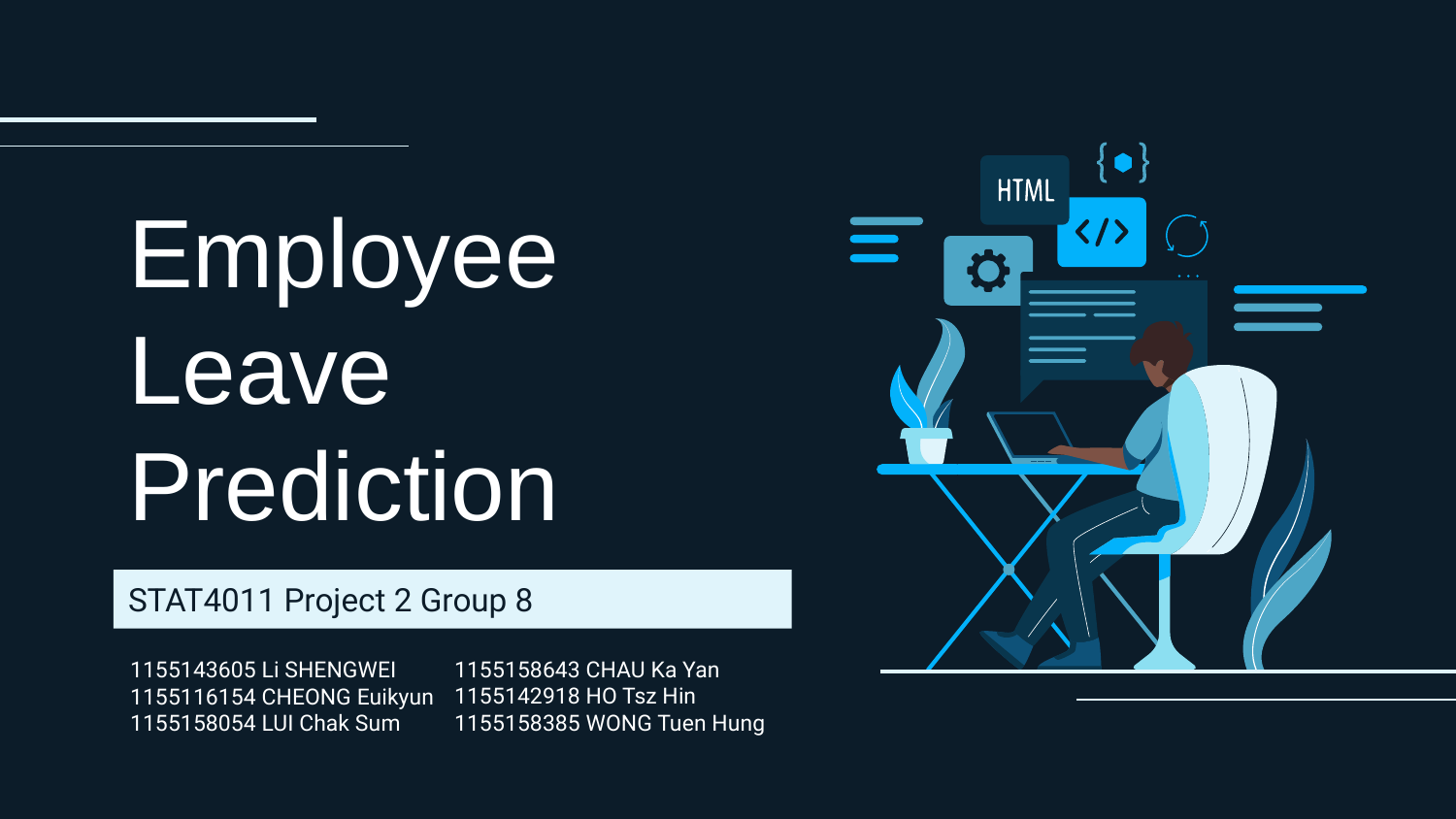

# Employee Leave Prediction
STAT4011 Project 2 Group 8
1155158643 CHAU Ka Yan 1155142918 HO Tsz Hin 1155158385 WONG Tuen Hung
1155143605 Li SHENGWEI
1155116154 CHEONG Euikyun
1155158054 LUI Chak Sum